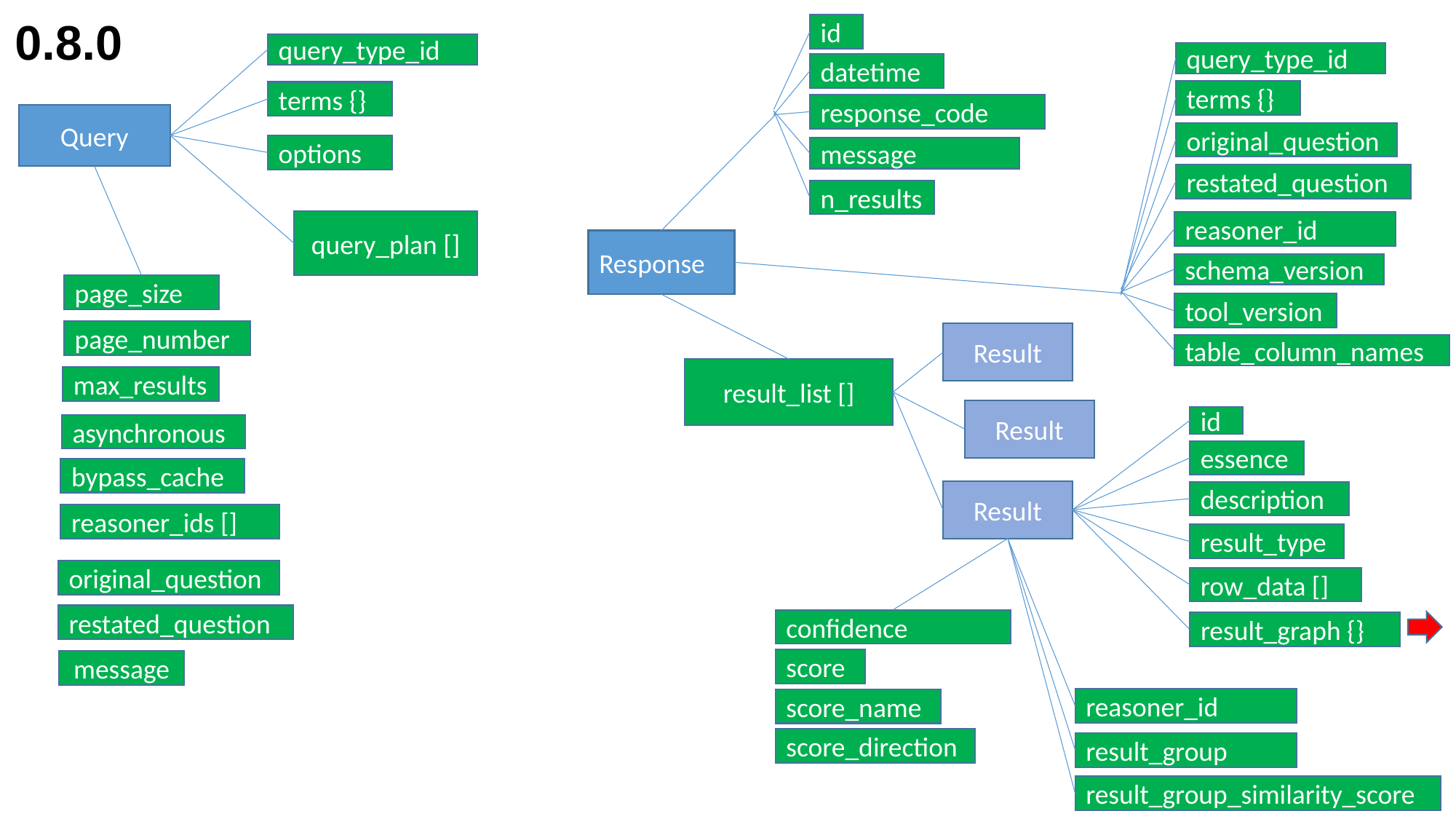

0.8.0
id
query_type_id
query_type_id
datetime
terms {}
terms {}
response_code
Query
original_question
options
message
restated_question
n_results
query_plan []
reasoner_id
Response
schema_version
page_size
tool_version
page_number
Result
table_column_names
result_list []
max_results
Result
id
asynchronous
essence
bypass_cache
Result
description
reasoner_ids []
result_type
original_question
row_data []
restated_question
confidence

result_graph {}
score
message
reasoner_id
score_name
score_direction
result_group
result_group_similarity_score